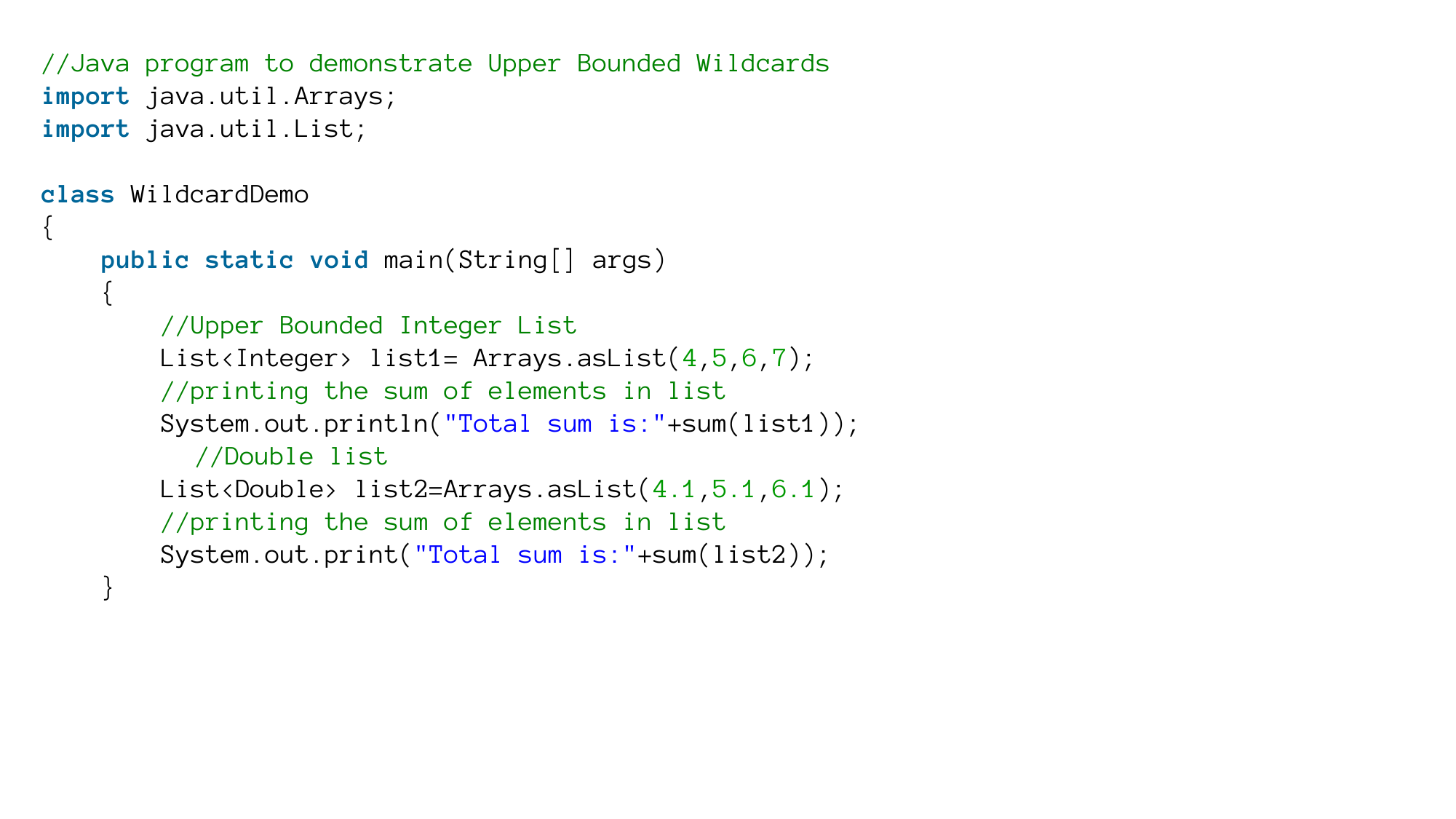

//Java program to demonstrate Upper Bounded Wildcards
import java.util.Arrays;
import java.util.List;

class WildcardDemo
{
    public static void main(String[] args)
    {
        //Upper Bounded Integer List
        List<Integer> list1= Arrays.asList(4,5,6,7);
        //printing the sum of elements in list
        System.out.println("Total sum is:"+sum(list1));
  	   //Double list
        List<Double> list2=Arrays.asList(4.1,5.1,6.1);
        //printing the sum of elements in list
        System.out.print("Total sum is:"+sum(list2));
    }